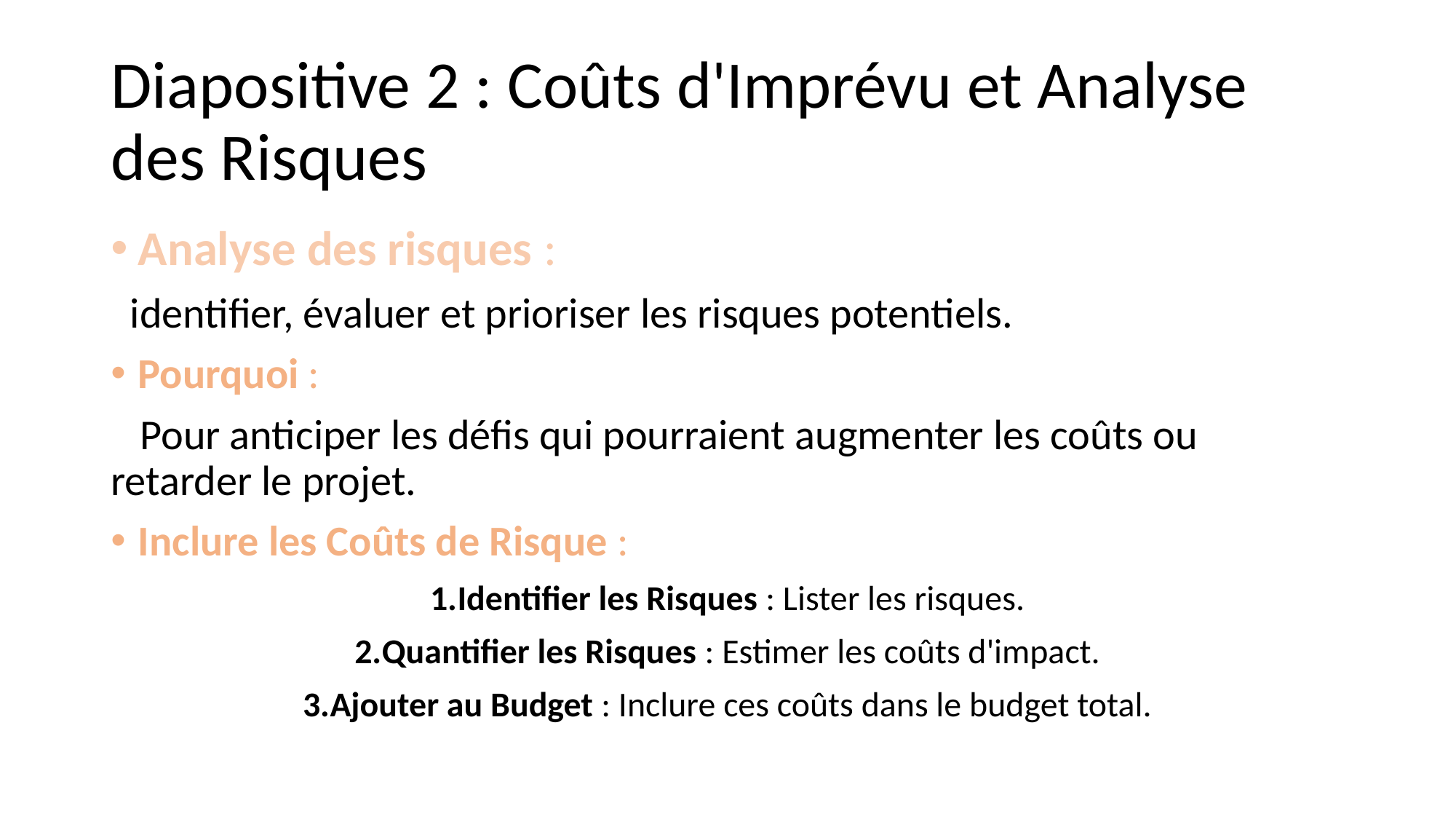

# Diapositive 2 : Coûts d'Imprévu et Analyse des Risques
Analyse des risques :
  identifier, évaluer et prioriser les risques potentiels.
Pourquoi :
   Pour anticiper les défis qui pourraient augmenter les coûts ou   retarder le projet.
Inclure les Coûts de Risque :
Identifier les Risques : Lister les risques.
Quantifier les Risques : Estimer les coûts d'impact.
Ajouter au Budget : Inclure ces coûts dans le budget total.